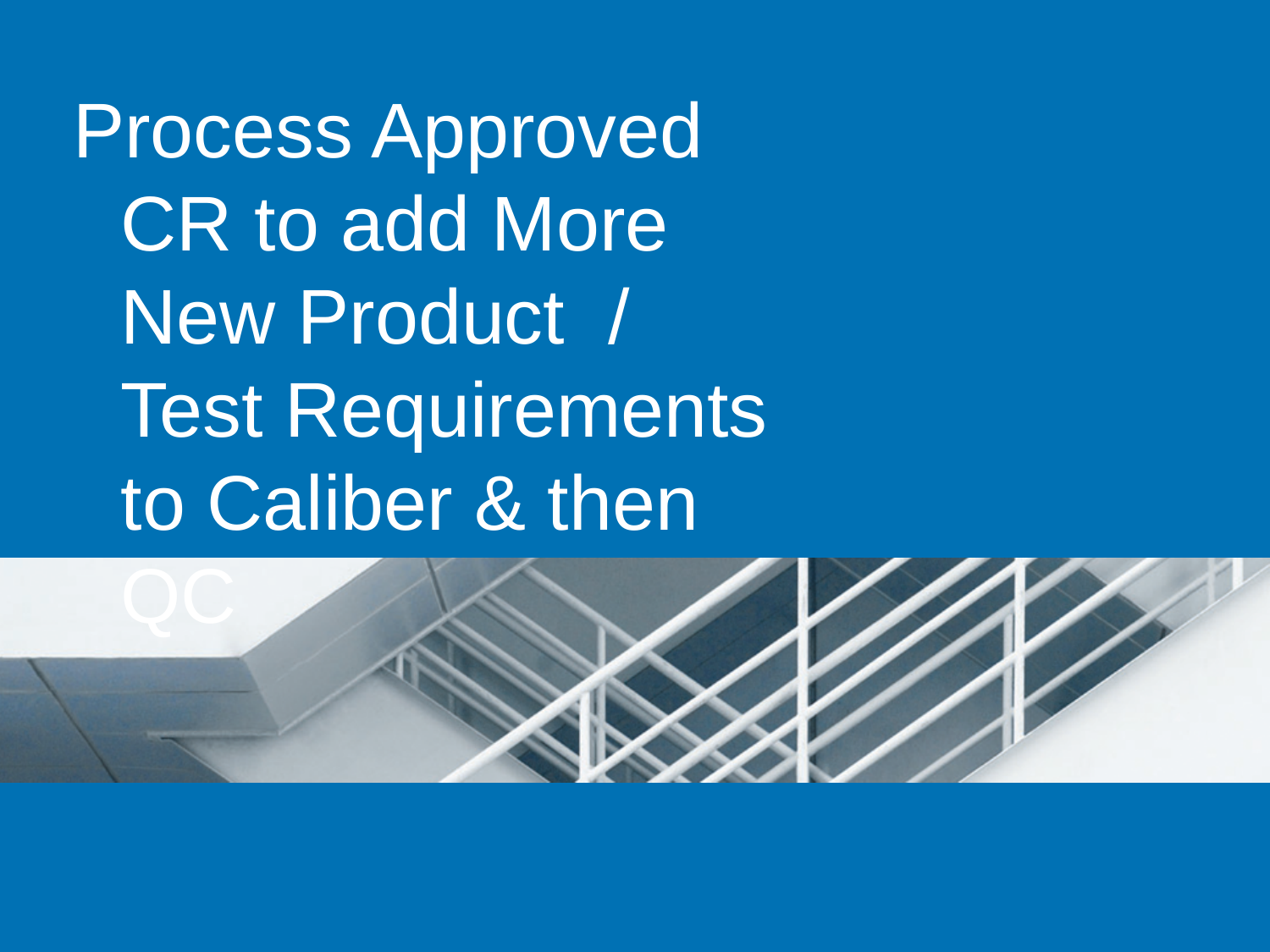

# Process Approved CR to add More New Product  / Test Requirements to Caliber & then QC